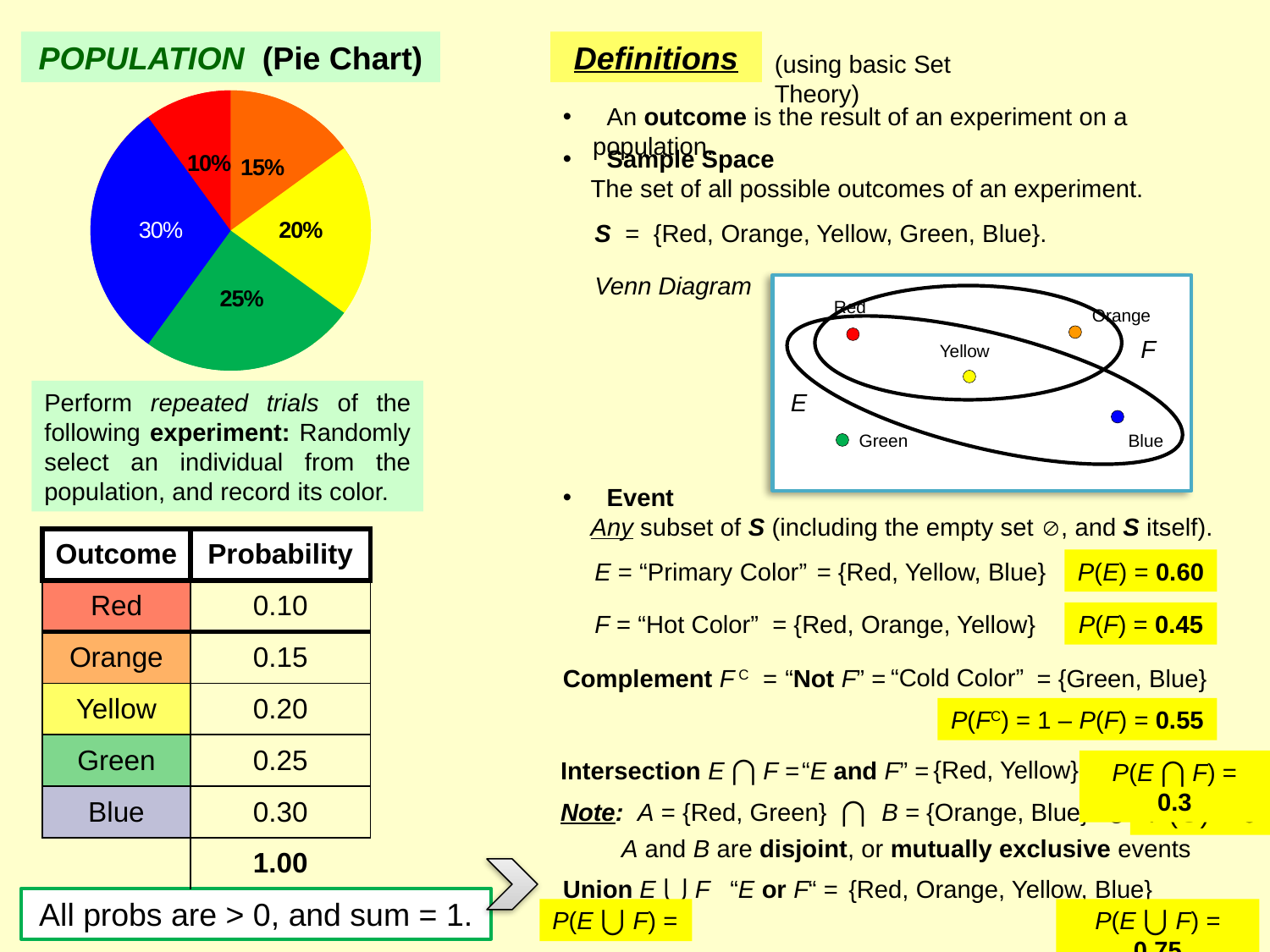

POPULATION  (Pie Chart)
Definitions
(using basic Set Theory)

### Chart

| Category | Sales |
|---|---|
| 1st Qtr | 0.2 |
| 2nd Qtr | 0.2 |
| 3rd Qtr | 0.2 |
| 4th Qtr | 0.2 |

### Chart

| Category | Sales |
|---|---|
| 1st Qtr | 0.15000000000000024 |
| 2nd Qtr | 0.2 |
| 3rd Qtr | 0.25 |
| 4th Qtr | 0.3000000000000003 |
  An outcome is the result of an experiment on a population.
  Sample Space
    The set of all possible outcomes of an experiment.
S  =  {Red, Orange, Yellow, Green, Blue}.
Venn Diagram

Red
Orange

F
Yellow

E

Green
Blue

Perform repeated trials of the following experiment: Randomly select an individual from the population, and record its color.
  Event
    Any subset of S (including the empty set ∅, and S itself).
| Outcome | Probability |
| --- | --- |
| Red | 0.10 |
| Orange | 0.15 |
| Yellow | 0.20 |
| Green | 0.25 |
| Blue | 0.30 |
|  | 1.00 |
P(E) = 0.60
E = “Primary Color”
= {Red, Yellow, Blue}
F = “Hot Color”
= {Red, Orange, Yellow}
P(F) = 0.45
“Cold Color”
Complement F C  =
= {Green, Blue}
“Not F” =
P(FC) = 1 – P(F) = 0.55
{Red, Yellow}
Intersection E ⋂ F =
“E and F” =
P(E ⋂ F) = 0.3
P(∅) = 0
Note:  A = {Red, Green}  ⋂  B = {Orange, Blue} =
∅

A and B are disjoint, or mutually exclusive events

Union E ⋃ F =
“E or F“ =
{Red, Orange, Yellow, Blue}
26
All probs are > 0, and sum = 1.
P(E ⋃ F) =
P(E ⋃ F) = 0.75